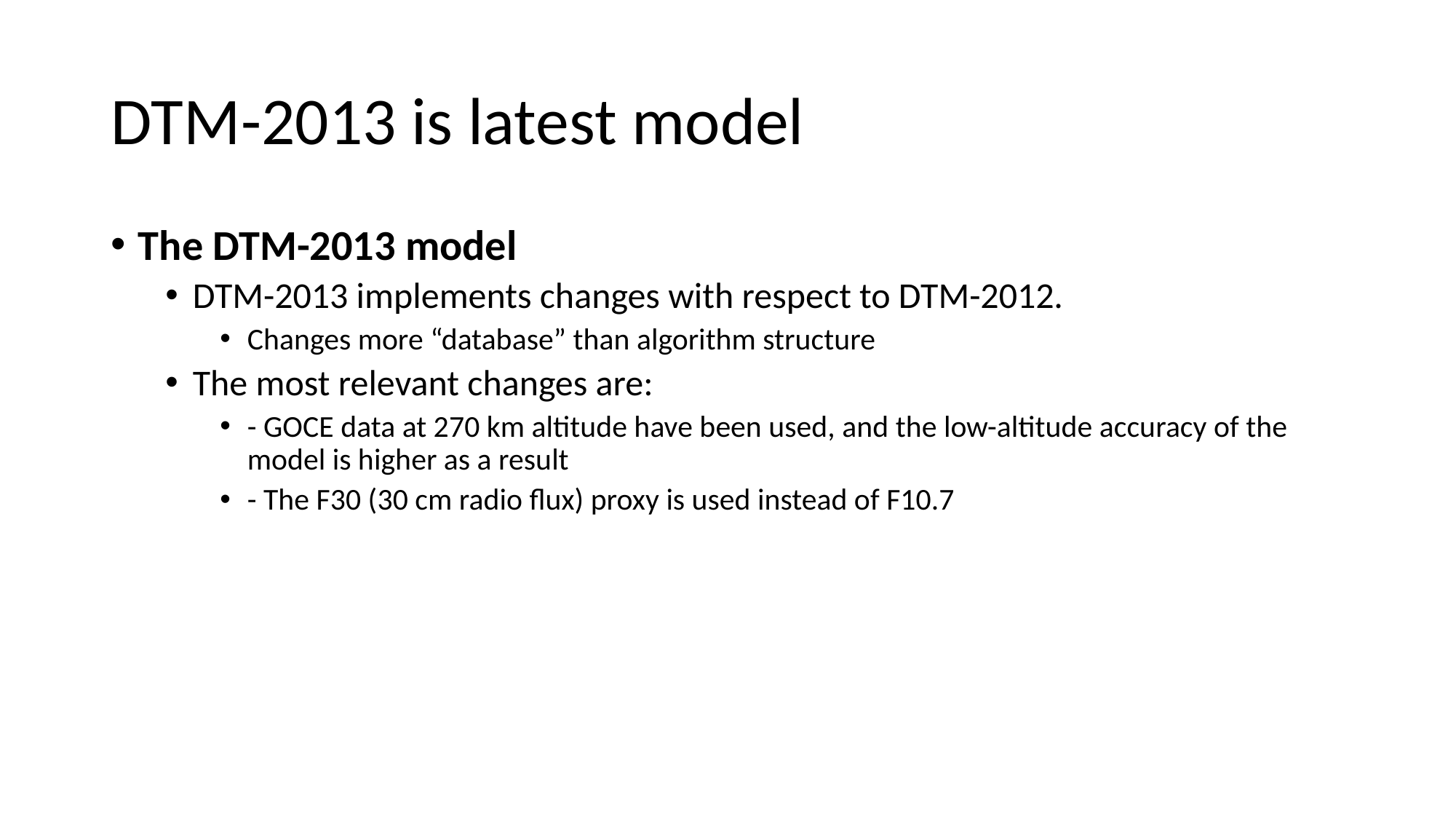

# DTM-2013 is latest model
The DTM-2013 model
DTM-2013 implements changes with respect to DTM-2012.
Changes more “database” than algorithm structure
The most relevant changes are:
- GOCE data at 270 km altitude have been used, and the low-altitude accuracy of the model is higher as a result
- The F30 (30 cm radio flux) proxy is used instead of F10.7